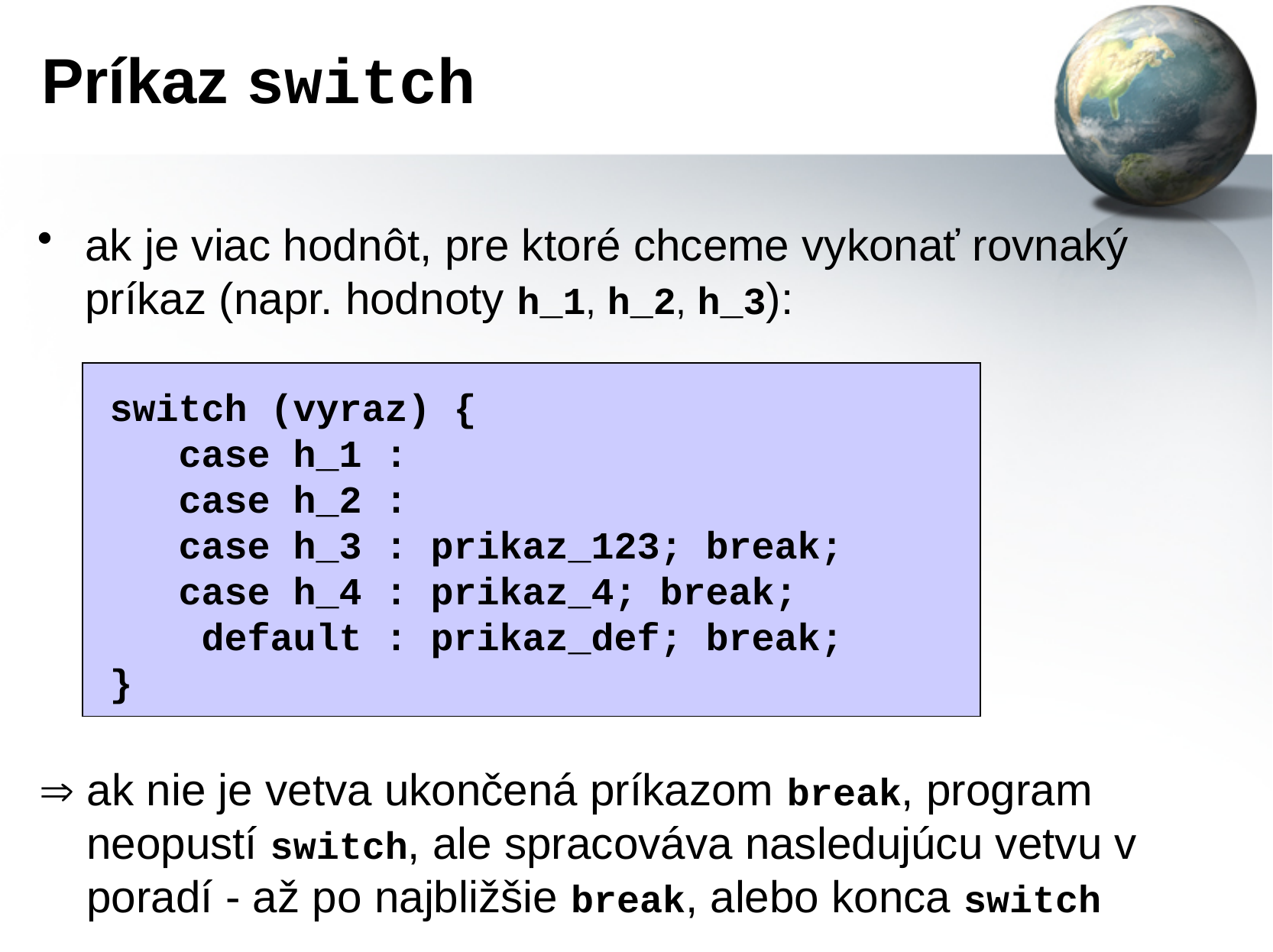

# Príkaz switch
ak je viac hodnôt, pre ktoré chceme vykonať rovnaký príkaz (napr. hodnoty h_1, h_2, h_3):

switch (vyraz) {
   case h_1 :
   case h_2 :
   case h_3 : prikaz_123; break;
   case h_4 : prikaz_4; break;
    default : prikaz_def; break;
}
⇒ ak nie je vetva ukončená príkazom break, program neopustí switch, ale spracováva nasledujúcu vetvu v poradí - až po najbližšie break, alebo konca switch